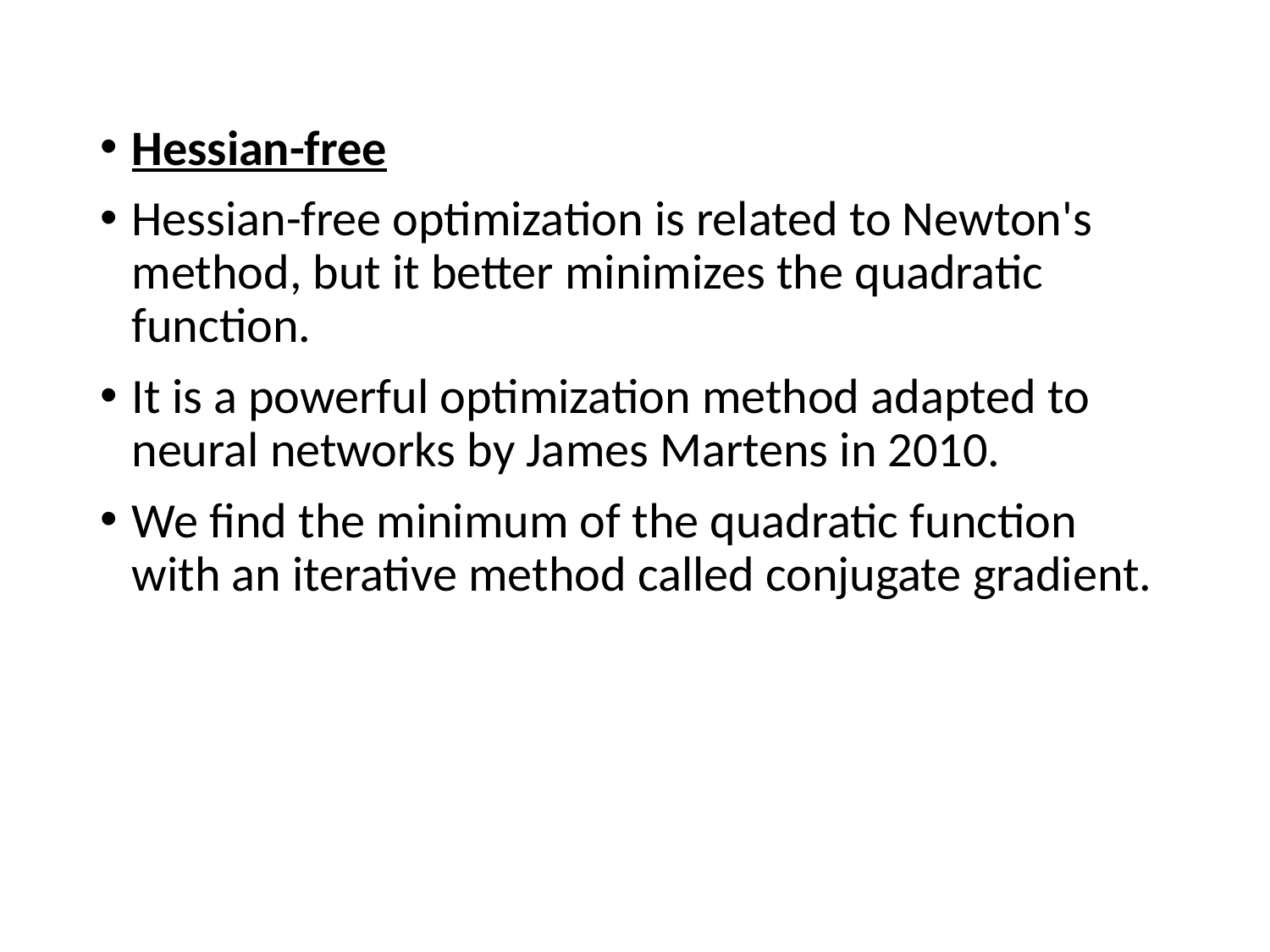

Hessian-free
Hessian-free optimization is related to Newton's method, but it better minimizes the quadratic function.
It is a powerful optimization method adapted to neural networks by James Martens in 2010.
We find the minimum of the quadratic function with an iterative method called conjugate gradient.